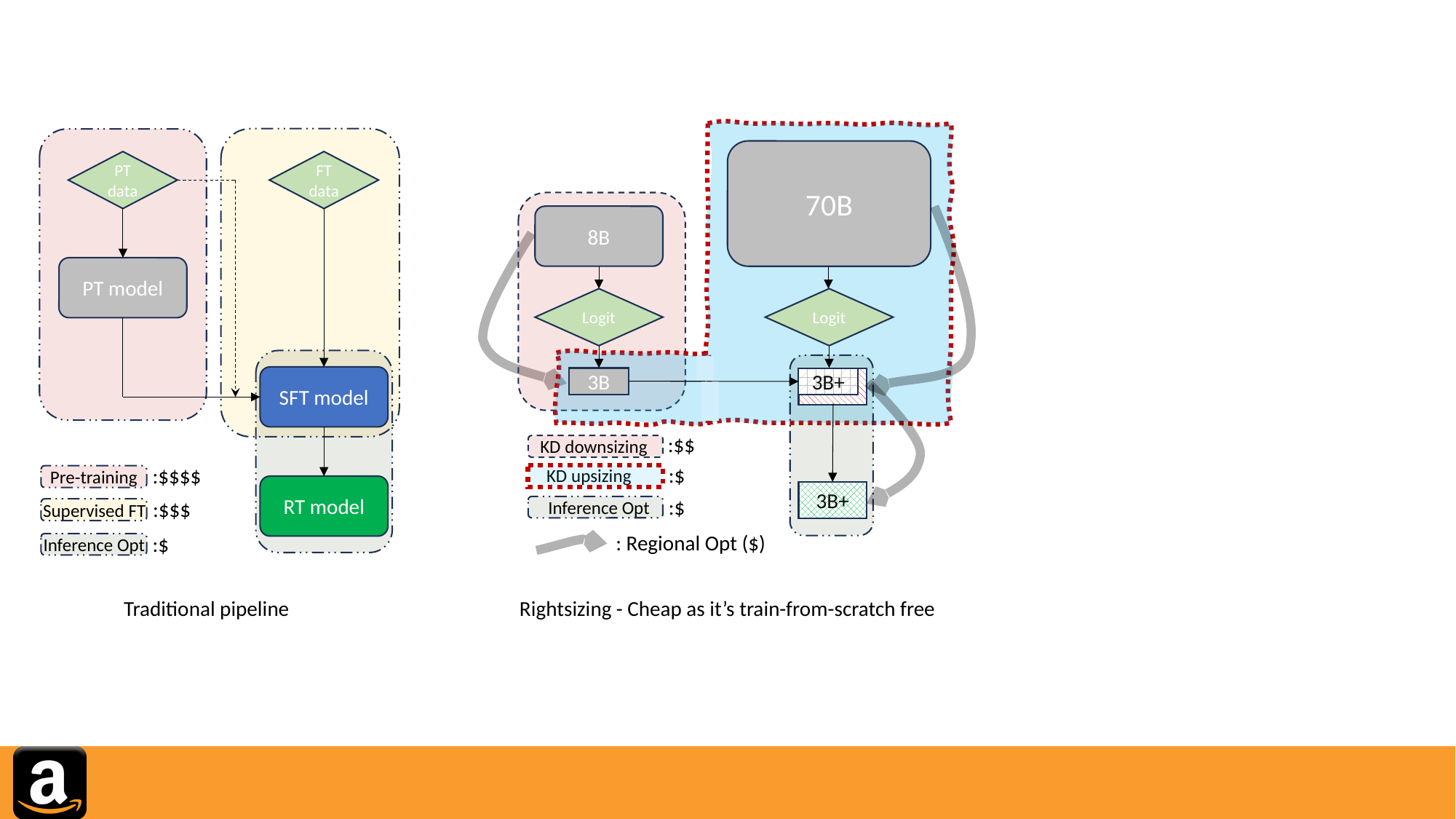

70B

8B

Logit
Logit

3B

3B+

:$$
KD downsizing

:$
KD upsizing

3B+
:$
Inference Opt

: Regional Opt ($)

PT data
FT data
PT model

SFT model

:$$$$
Pre-training

RT model
:$$$
Supervised FT

:$
Inference Opt

Traditional pipeline
Rightsizing - Cheap as it’s train-from-scratch free